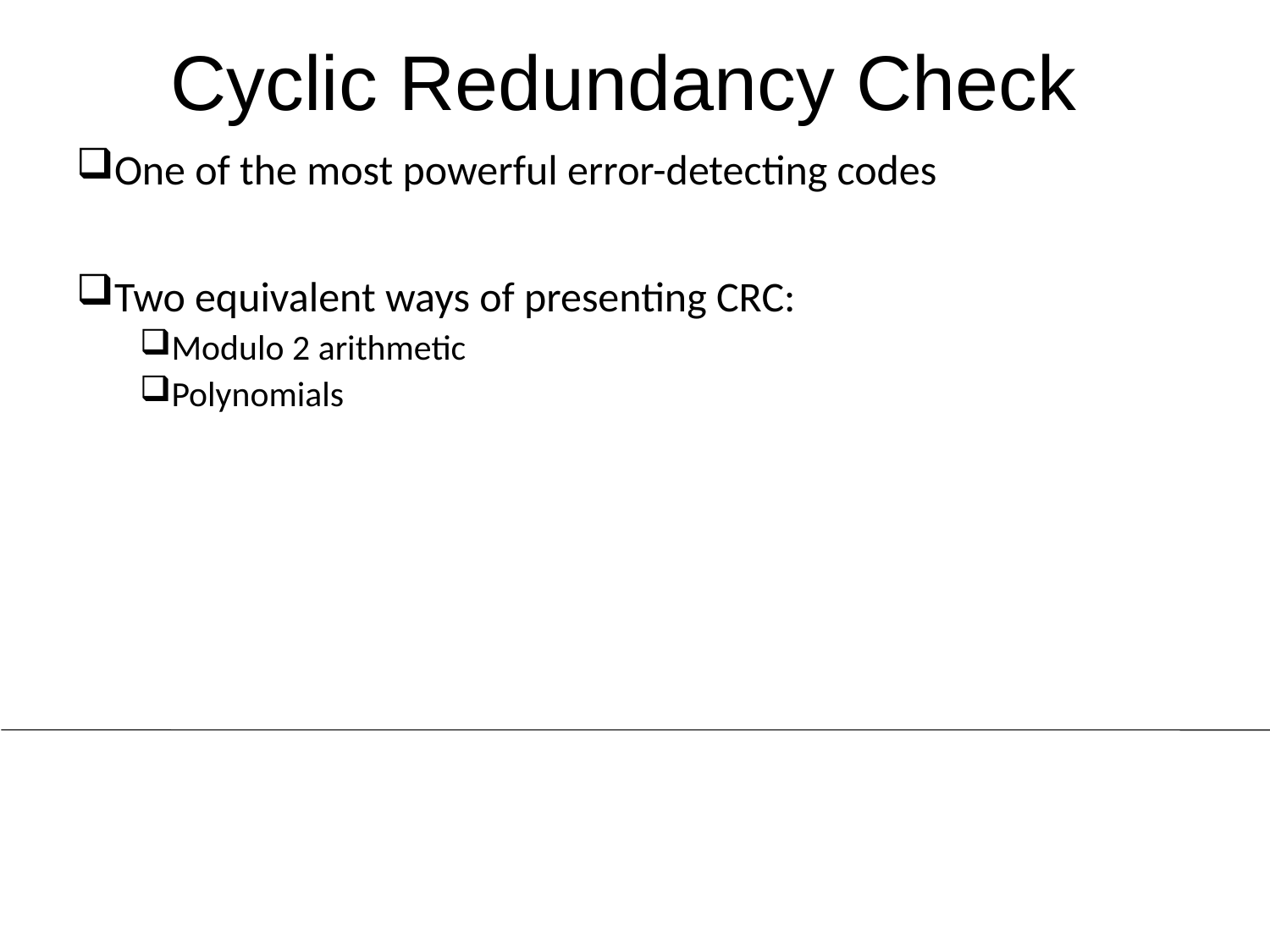

# Cyclic Redundancy Check
One of the most powerful error-detecting codes

Two equivalent ways of presenting CRC:
Modulo 2 arithmetic
Polynomials